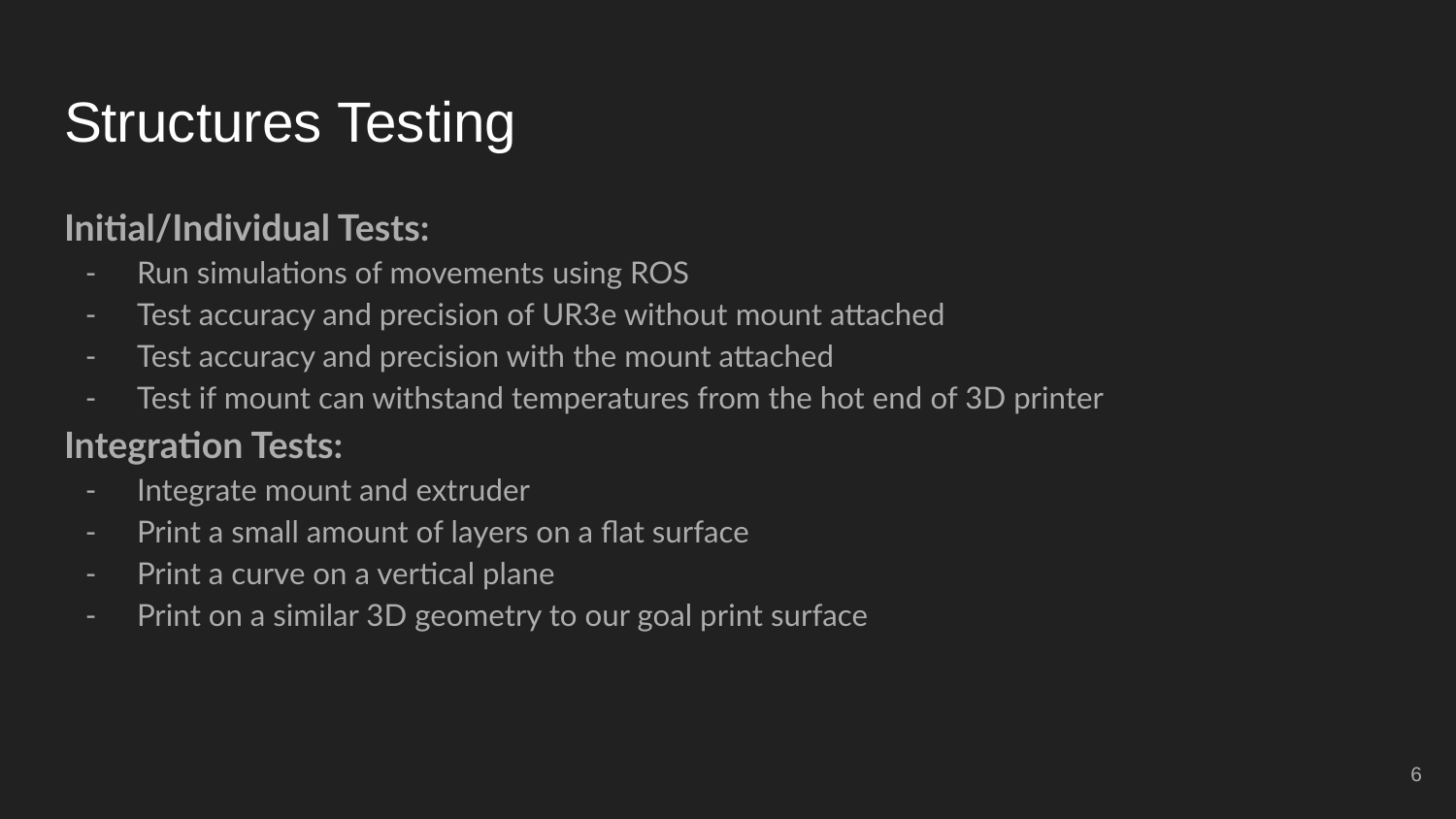

# Structures Testing
Initial/Individual Tests:
Run simulations of movements using ROS
Test accuracy and precision of UR3e without mount attached
Test accuracy and precision with the mount attached
Test if mount can withstand temperatures from the hot end of 3D printer
Integration Tests:
Integrate mount and extruder
Print a small amount of layers on a flat surface
Print a curve on a vertical plane
Print on a similar 3D geometry to our goal print surface

6